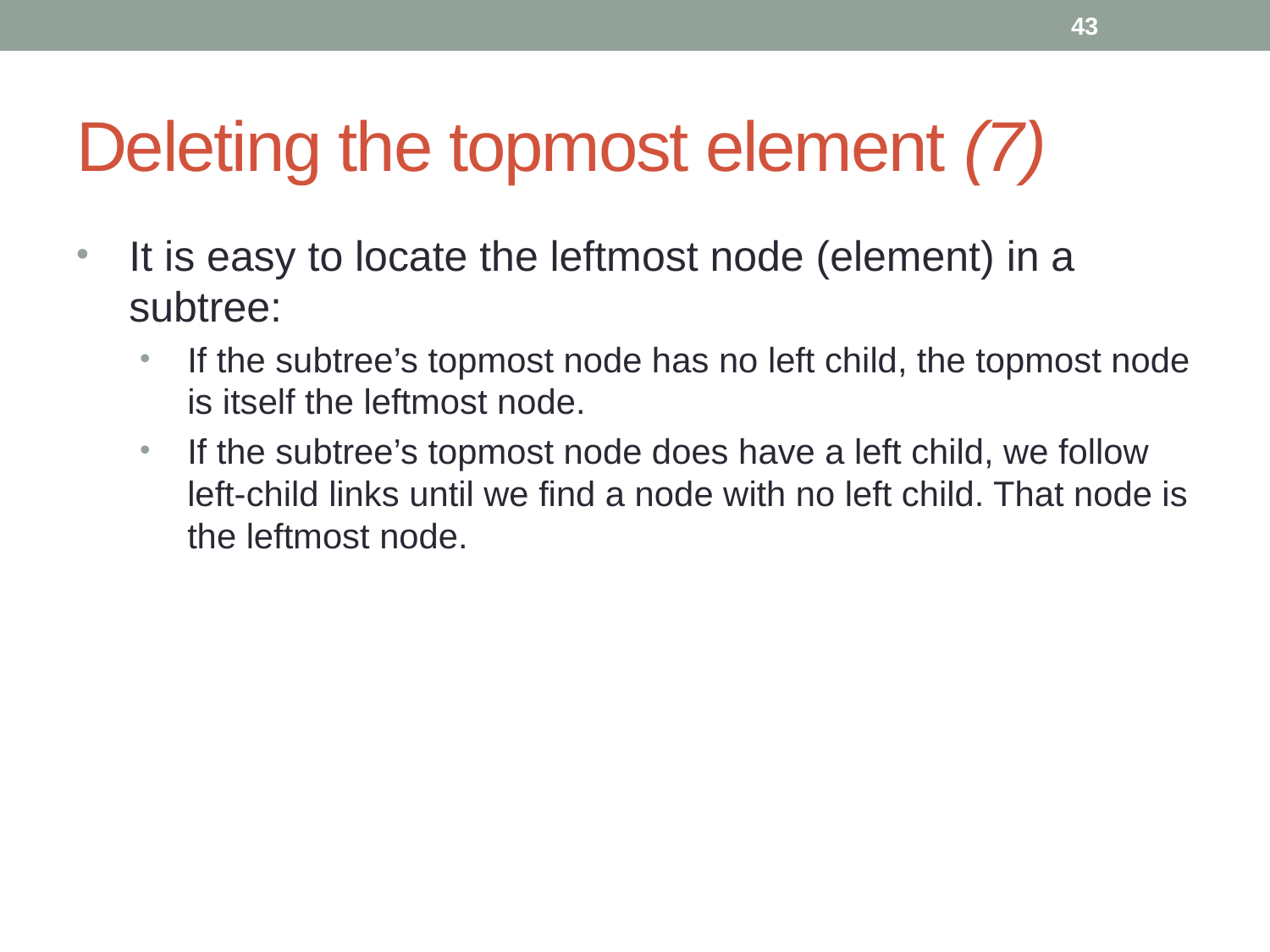

43
# Deleting the topmost element (7)
It is easy to locate the leftmost node (element) in a subtree:
If the subtree’s topmost node has no left child, the topmost node is itself the leftmost node.
If the subtree’s topmost node does have a left child, we follow left-child links until we find a node with no left child. That node is the leftmost node.